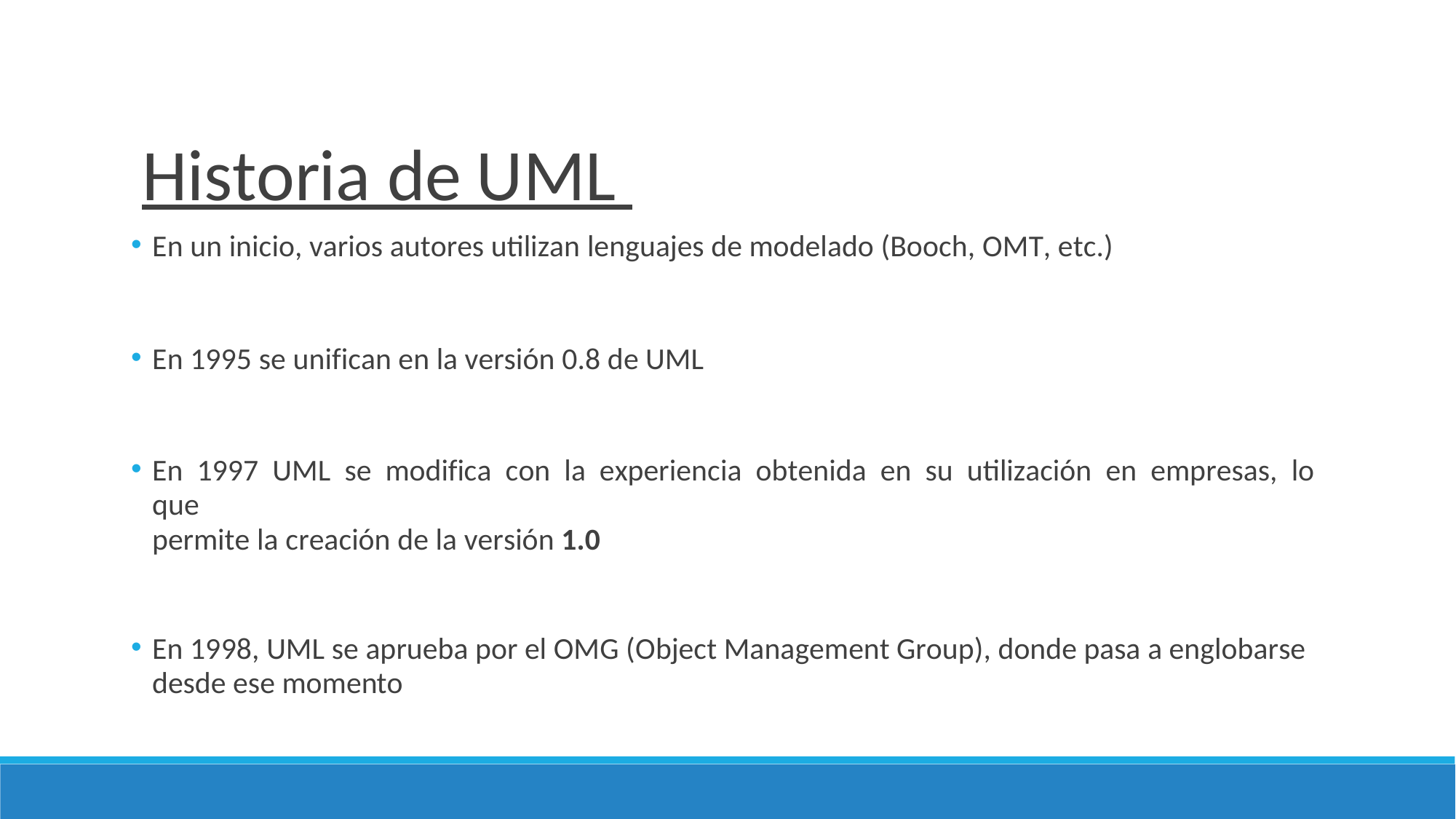

# Historia de UML
En un inicio, varios autores utilizan lenguajes de modelado (Booch, OMT, etc.)

En 1995 se unifican en la versión 0.8 de UML

En  1997  UML  se  modifica  con  la  experiencia  obtenida  en  su  utilización  en  empresas,  lo  que
permite la creación de la versión 1.0

En 1998, UML se aprueba por el OMG (Object Management Group), donde pasa a englobarse
desde ese momento